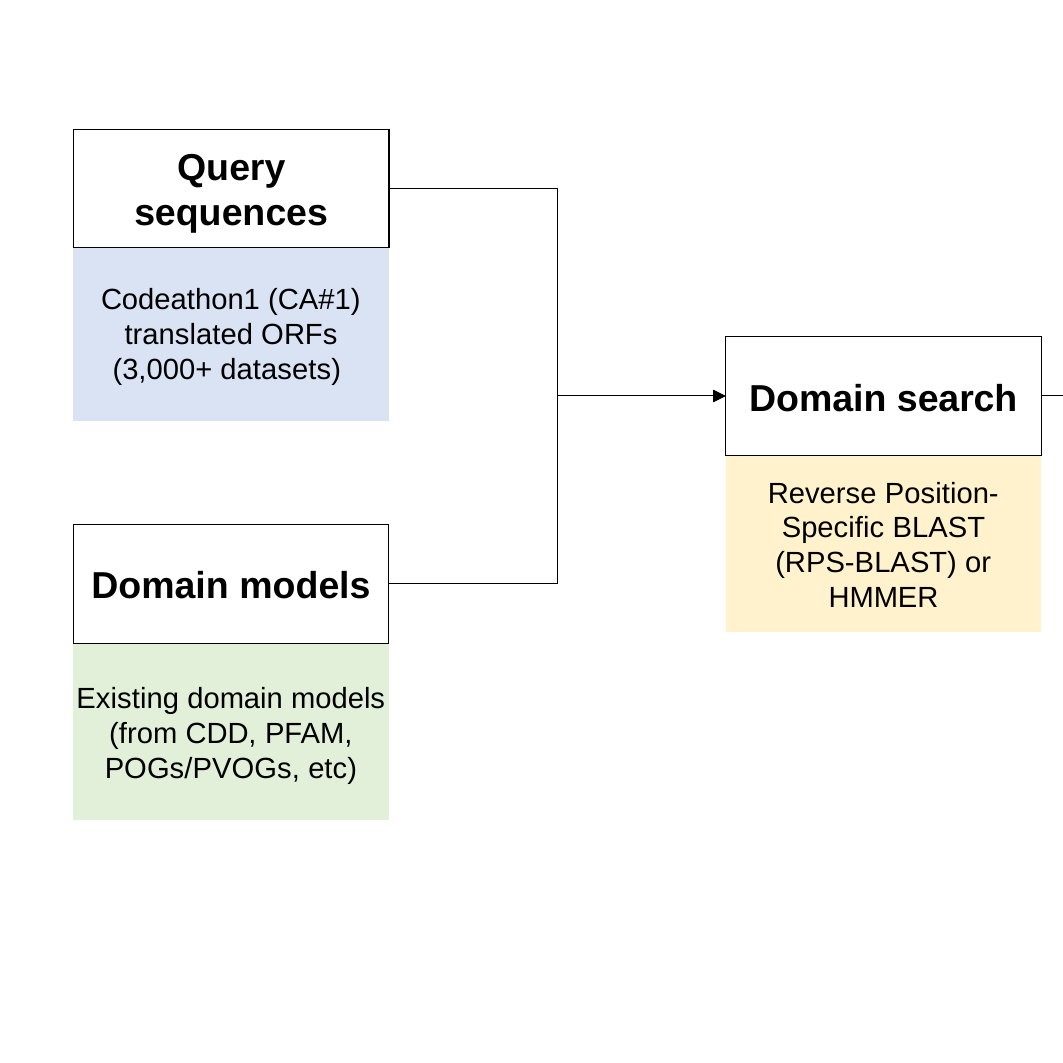

Query
sequences
Codeathon1 (CA#1) translated ORFs
(3,000+ datasets)
Output
  Annotations:
    - Known domain IDs
    - Contig locations
    - Scores
Domain search
Reverse Position-Specific BLAST
(RPS-BLAST) or HMMER
Domain models
Existing domain models (from CDD, PFAM, POGs/PVOGs, etc)